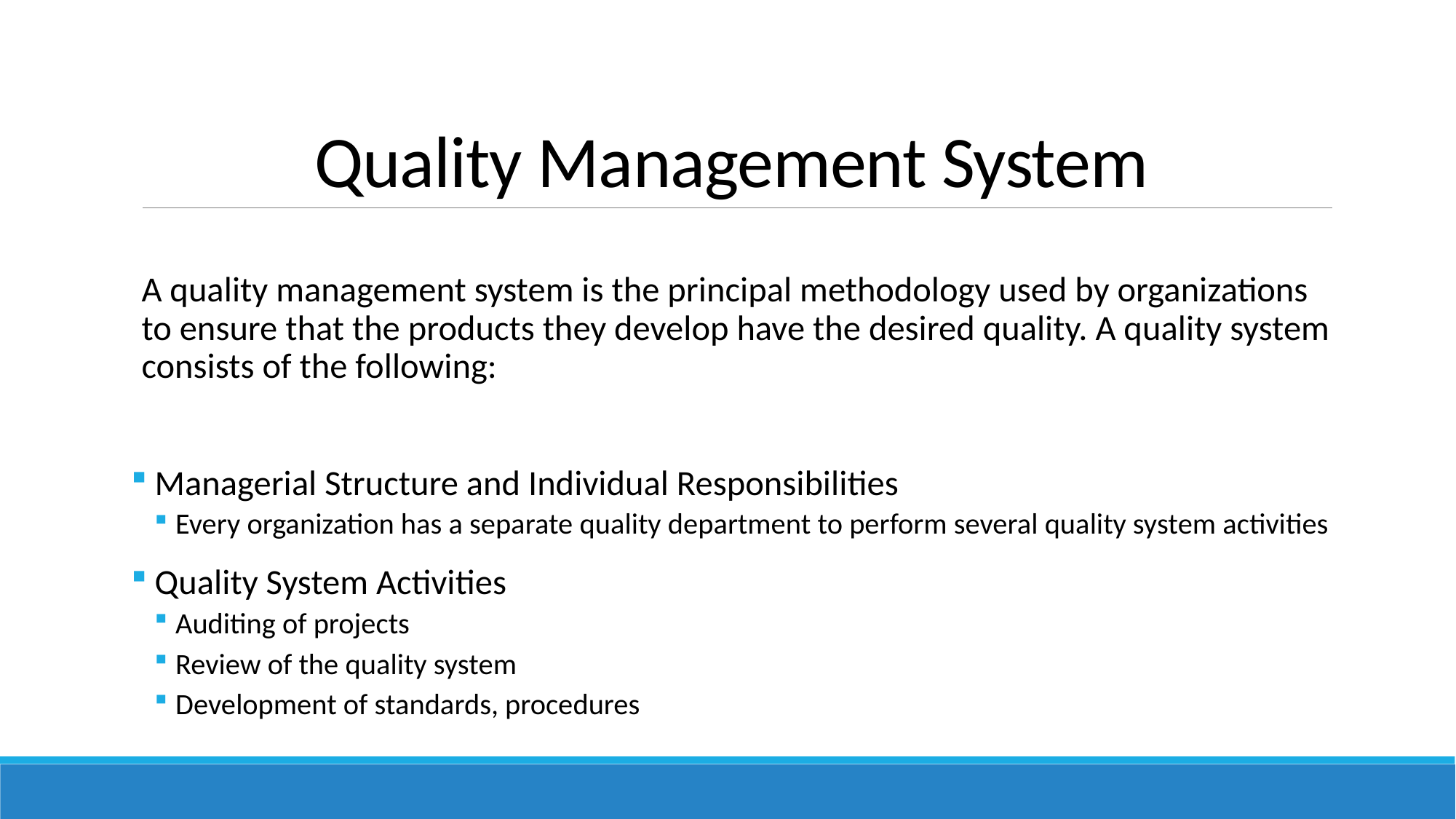

# Quality Management System
A quality management system is the principal methodology used by organizations to ensure that the products they develop have the desired quality. A quality system consists of the following:

 Managerial Structure and Individual Responsibilities
Every organization has a separate quality department to perform several quality system activities
 Quality System Activities
Auditing of projects
Review of the quality system
Development of standards, procedures